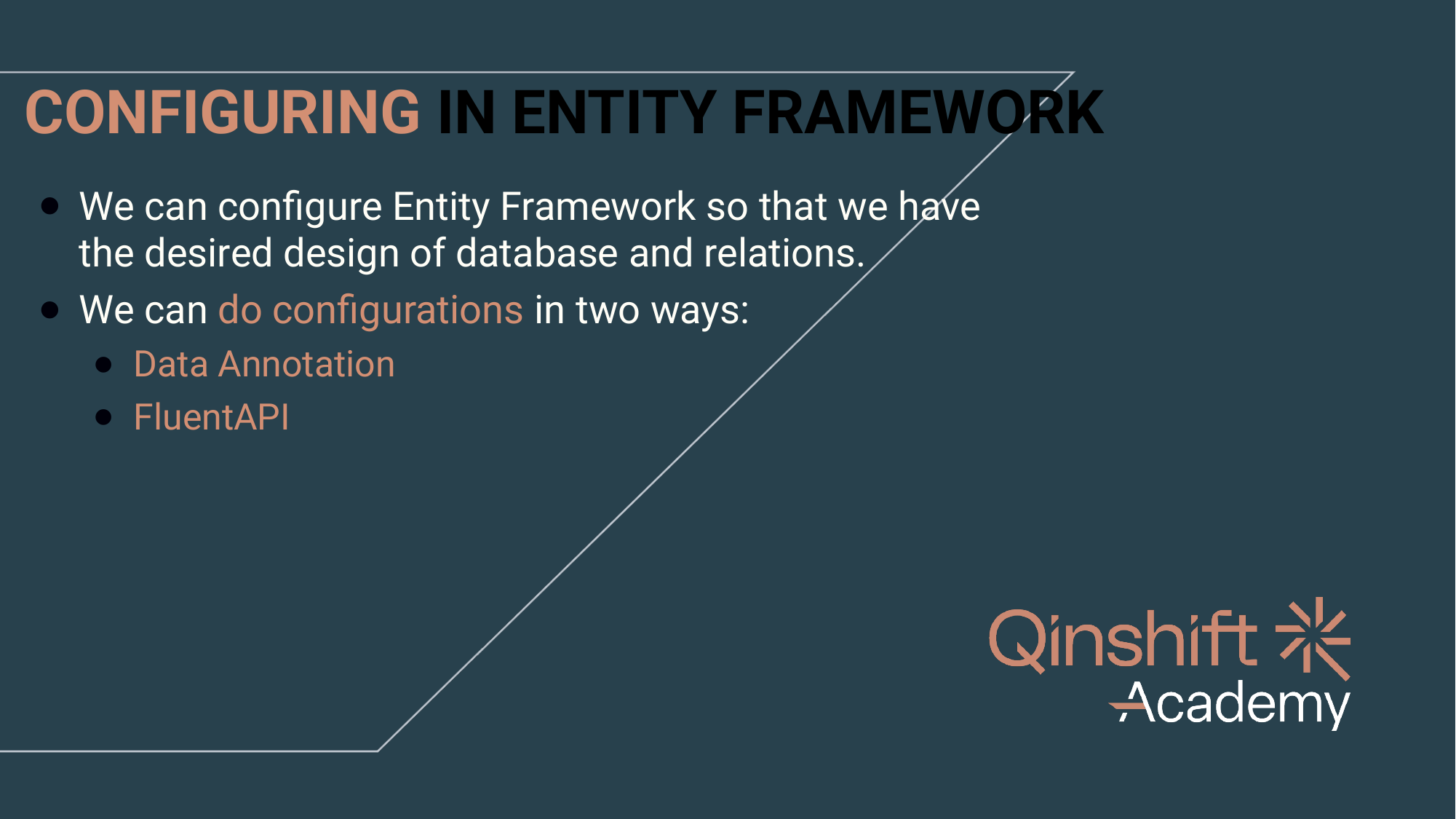

CONFIGURING IN ENTITY FRAMEWORK
We can configure Entity Framework so that we have the desired design of database and relations.
We can do configurations in two ways:
Data Annotation
FluentAPI